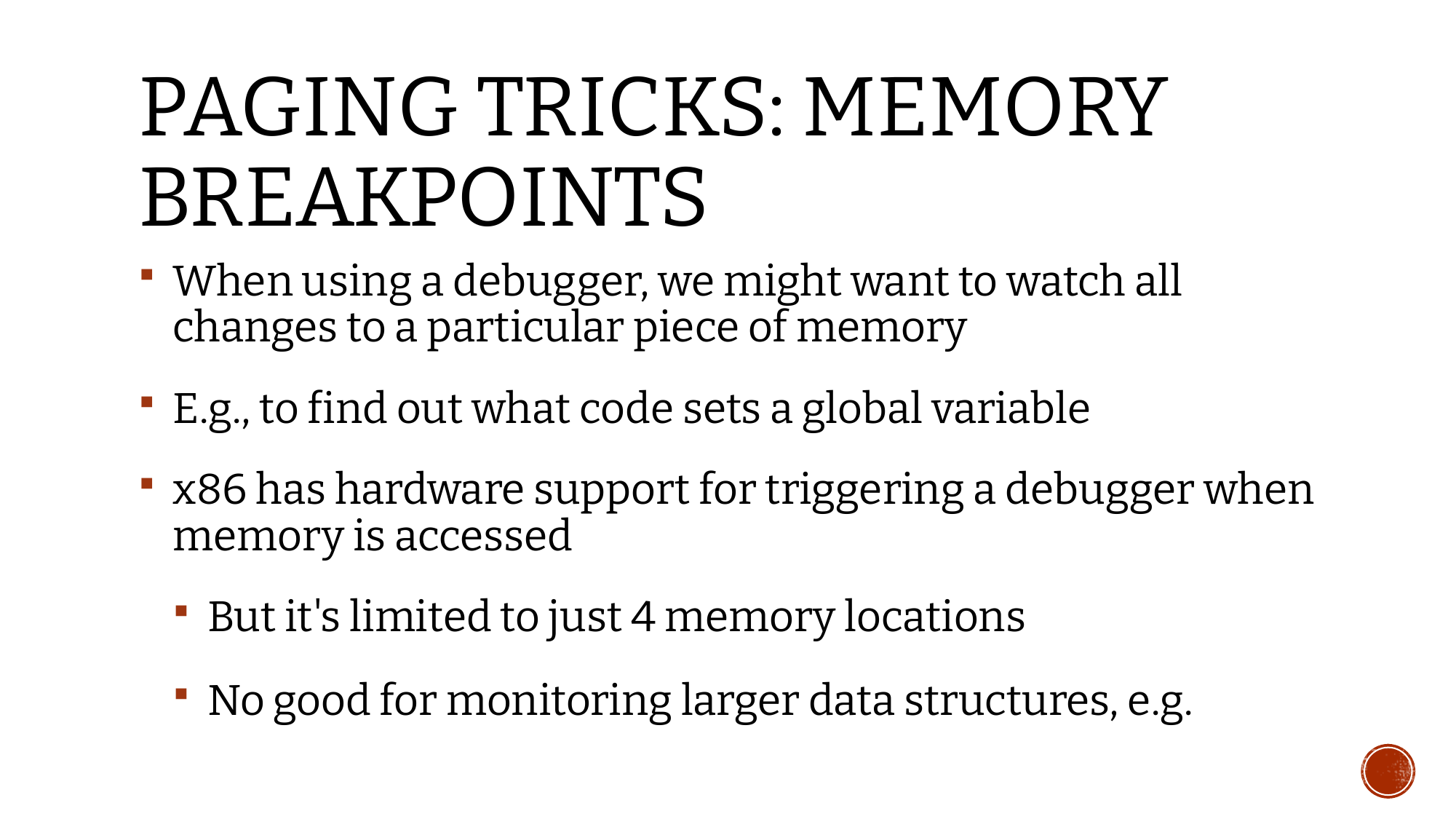

# Paging Tricks: Memory Breakpoints
When using a debugger, we might want to watch all changes to a particular piece of memory
E.g., to find out what code sets a global variable
x86 has hardware support for triggering a debugger when memory is accessed
But it's limited to just 4 memory locations
No good for monitoring larger data structures, e.g.